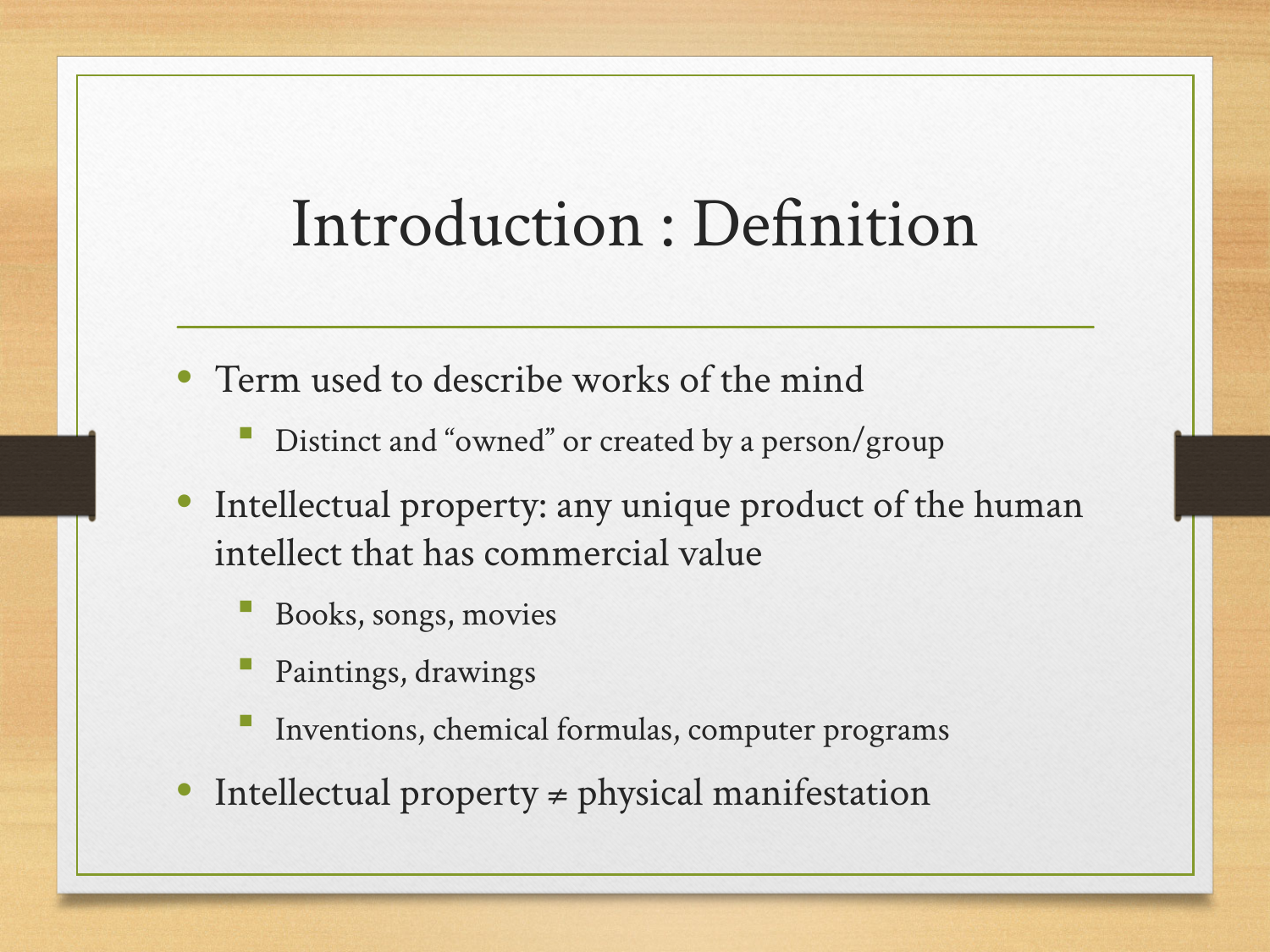

# Introduction : Definition
Term used to describe works of the mind
Distinct and “owned” or created by a person/group
Intellectual property: any unique product of the human intellect that has commercial value
Books, songs, movies
Paintings, drawings
Inventions, chemical formulas, computer programs
Intellectual property ≠ physical manifestation